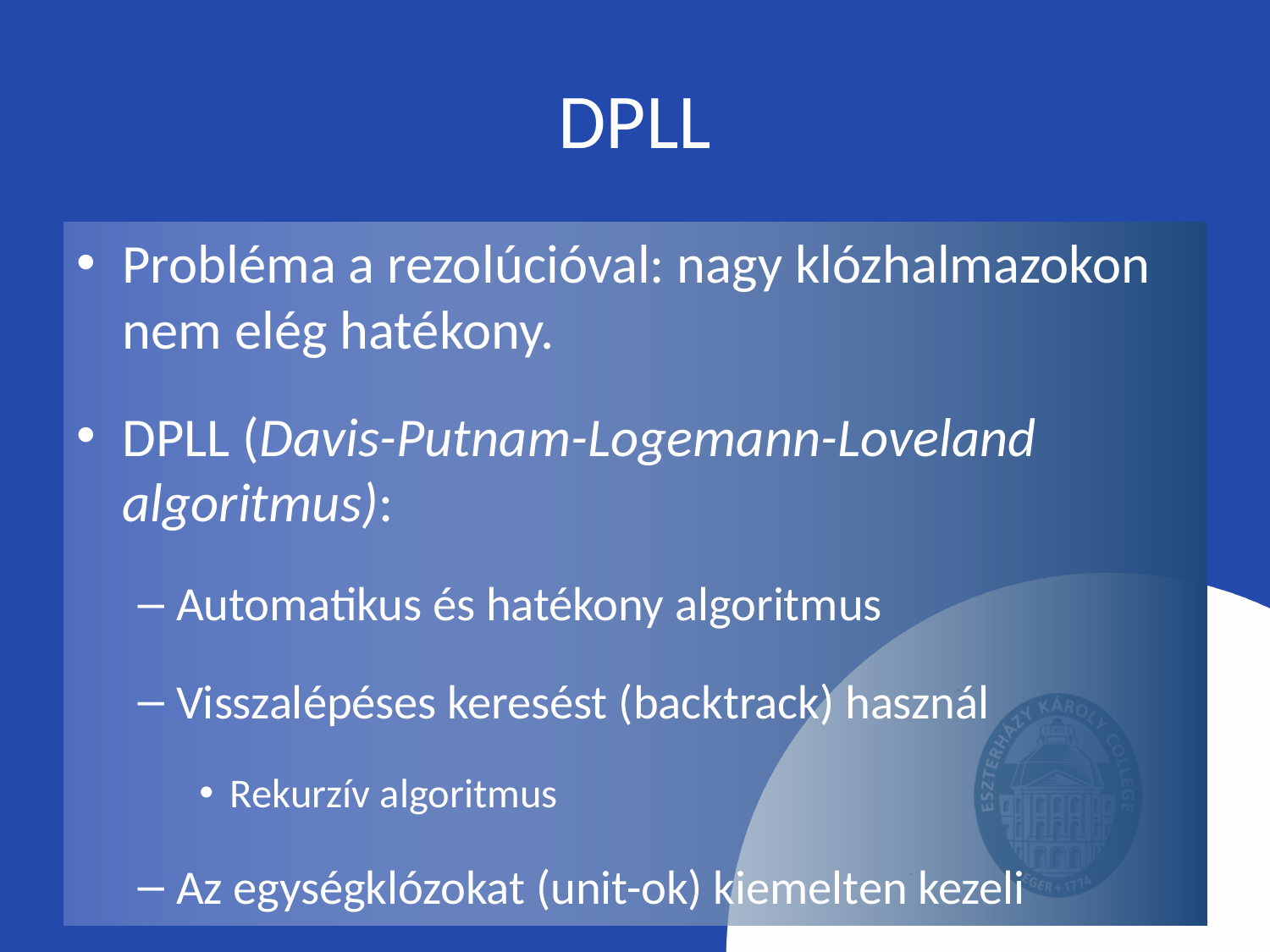

# DPLL
Probléma a rezolúcióval: nagy klózhalmazokon nem elég hatékony.
DPLL (Davis-Putnam-Logemann-Loveland algoritmus):
Automatikus és hatékony algoritmus
Visszalépéses keresést (backtrack) használ
Rekurzív algoritmus
Az egységklózokat (unit-ok) kiemelten kezeli